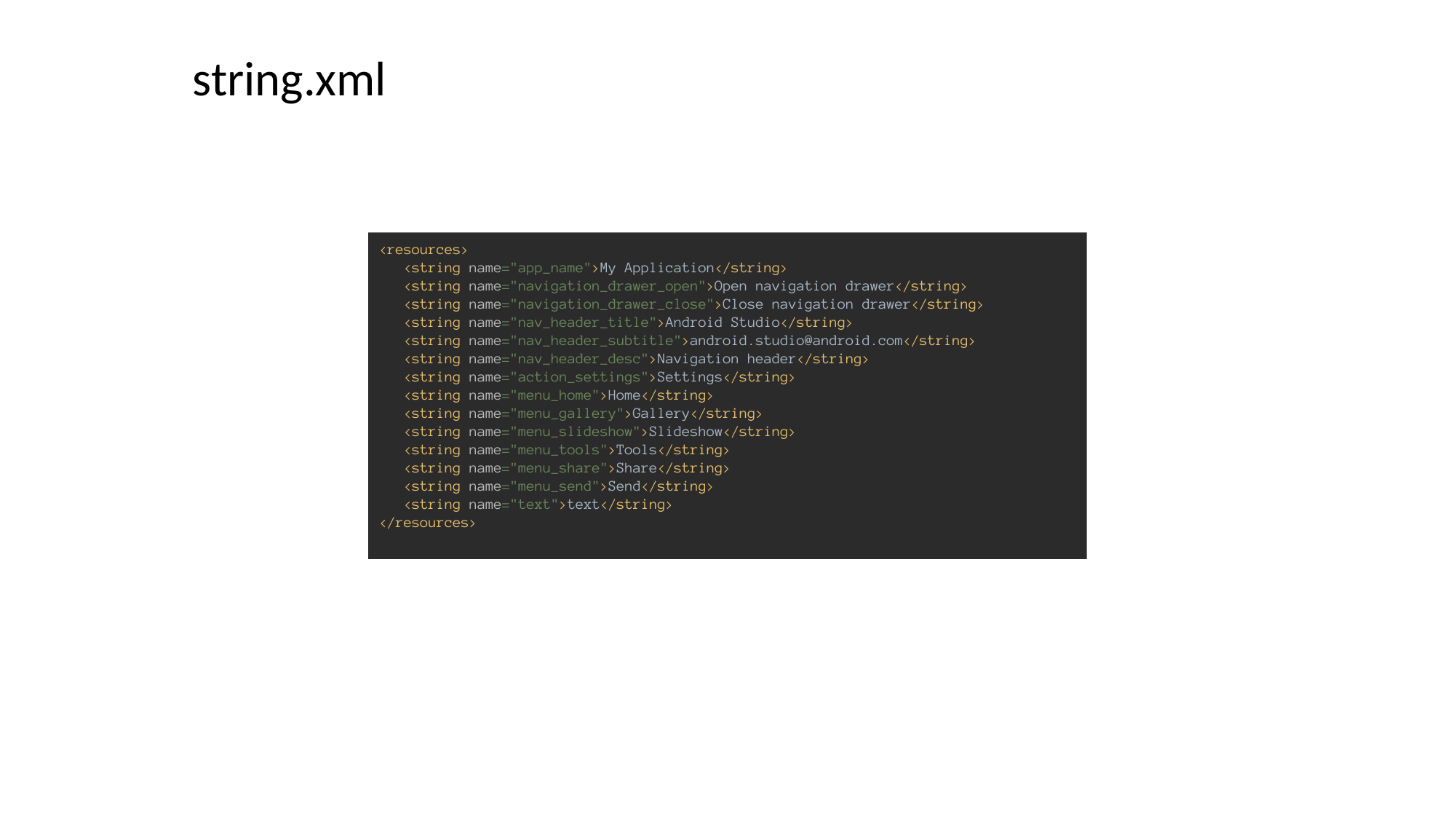

string.xml

<resources>
   <string name="app_name">My Application</string>
   <string name="navigation_drawer_open">Open navigation drawer</string>
   <string name="navigation_drawer_close">Close navigation drawer</string>
   <string name="nav_header_title">Android Studio</string>
   <string name="nav_header_subtitle">android.studio@android.com</string>
   <string name="nav_header_desc">Navigation header</string>
   <string name="action_settings">Settings</string>
   <string name="menu_home">Home</string>
   <string name="menu_gallery">Gallery</string>
   <string name="menu_slideshow">Slideshow</string>
   <string name="menu_tools">Tools</string>
   <string name="menu_share">Share</string>
   <string name="menu_send">Send</string>
   <string name="text">text</string>
</resources>